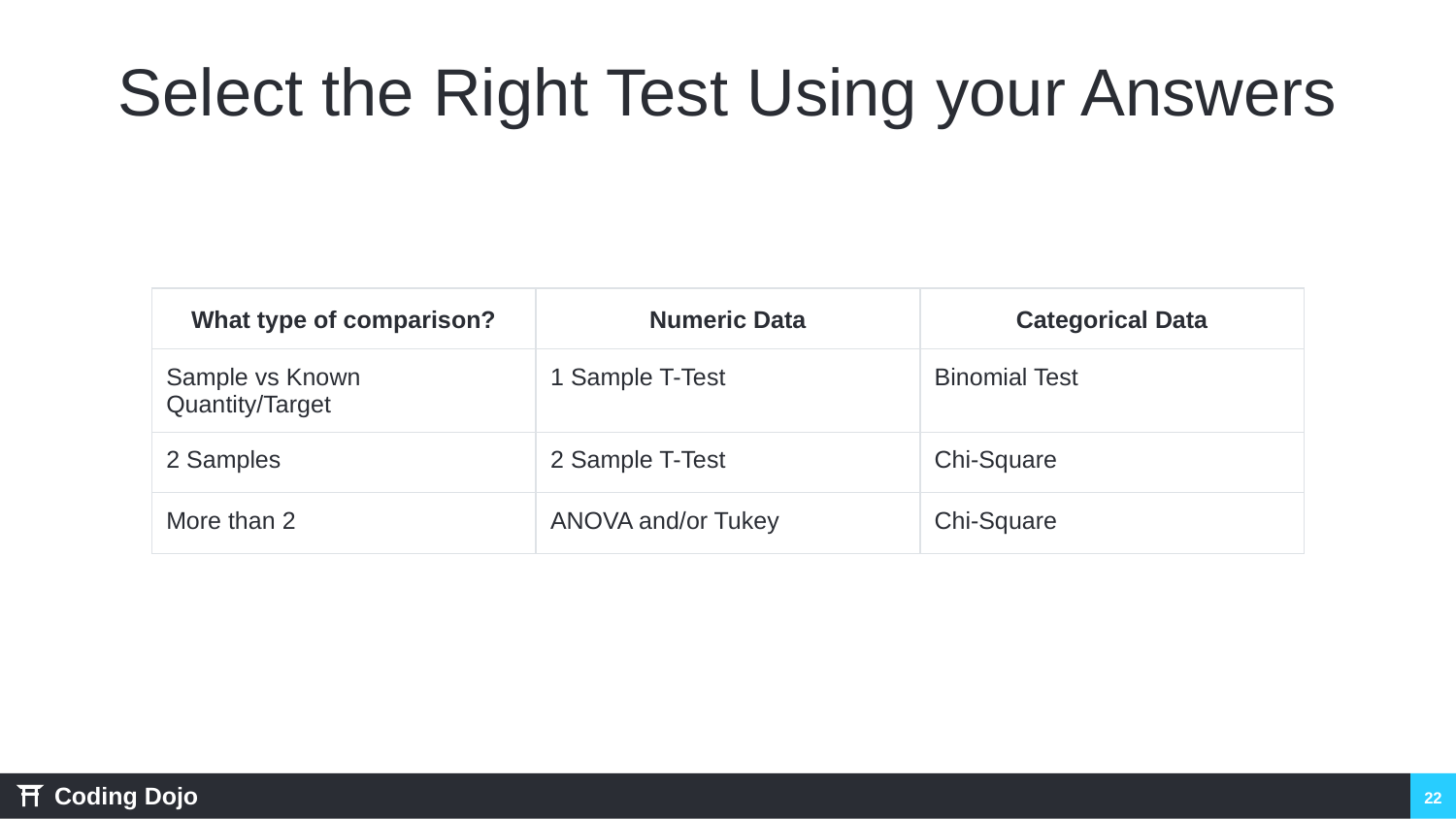

# Select the Right Test Using your Answers

| What type of comparison? | Numeric Data | Categorical Data |
| --- | --- | --- |
| Sample vs Known Quantity/Target | 1 Sample T-Test | Binomial Test |
| 2 Samples | 2 Sample T-Test | Chi-Square |
| More than 2 | ANOVA and/or Tukey | Chi-Square |